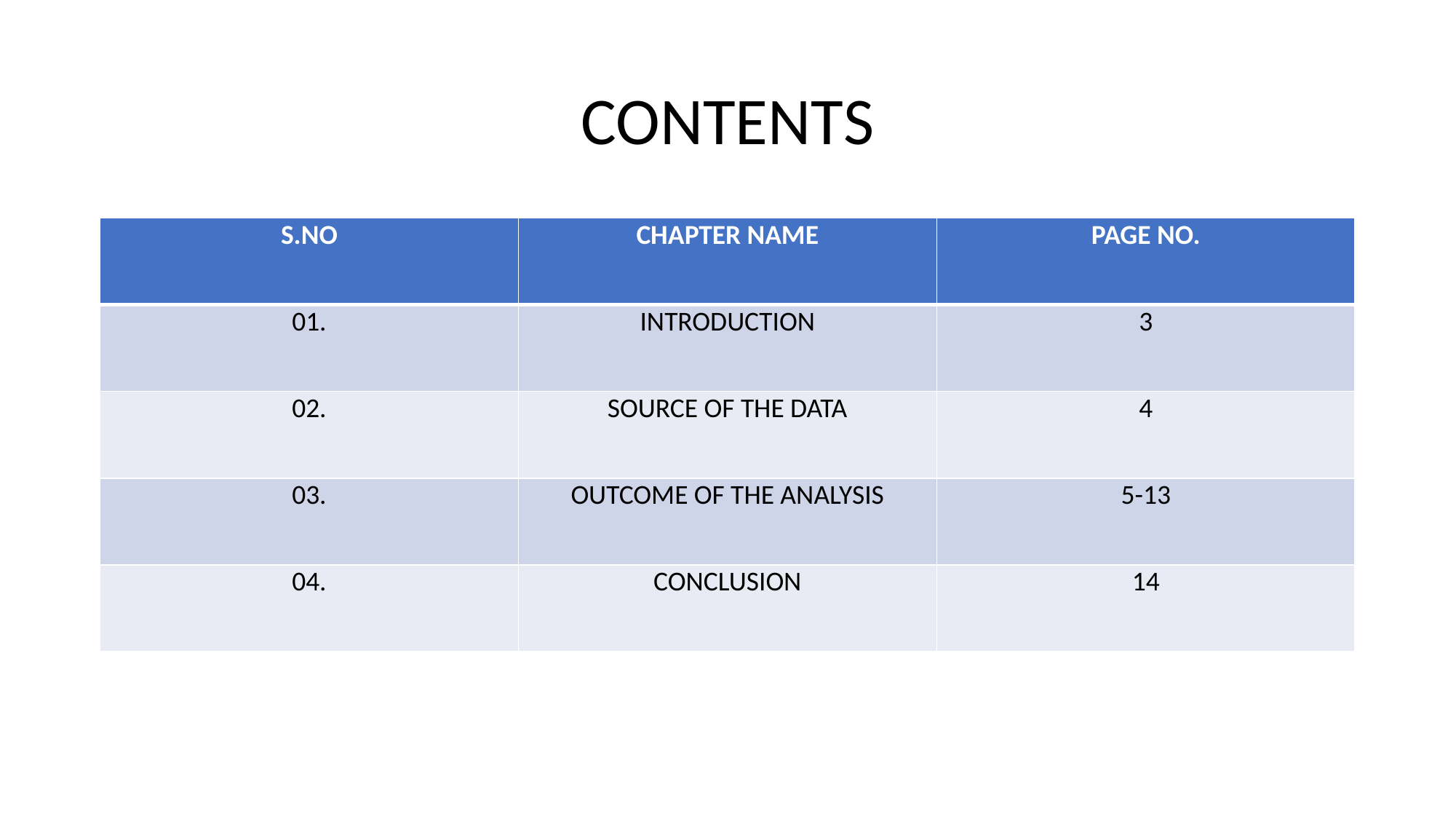

# CONTENTS
| S.NO | CHAPTER NAME | PAGE NO. |
| --- | --- | --- |
| 01. | INTRODUCTION | 3 |
| 02. | SOURCE OF THE DATA | 4 |
| 03. | OUTCOME OF THE ANALYSIS | 5-13 |
| 04. | CONCLUSION | 14 |